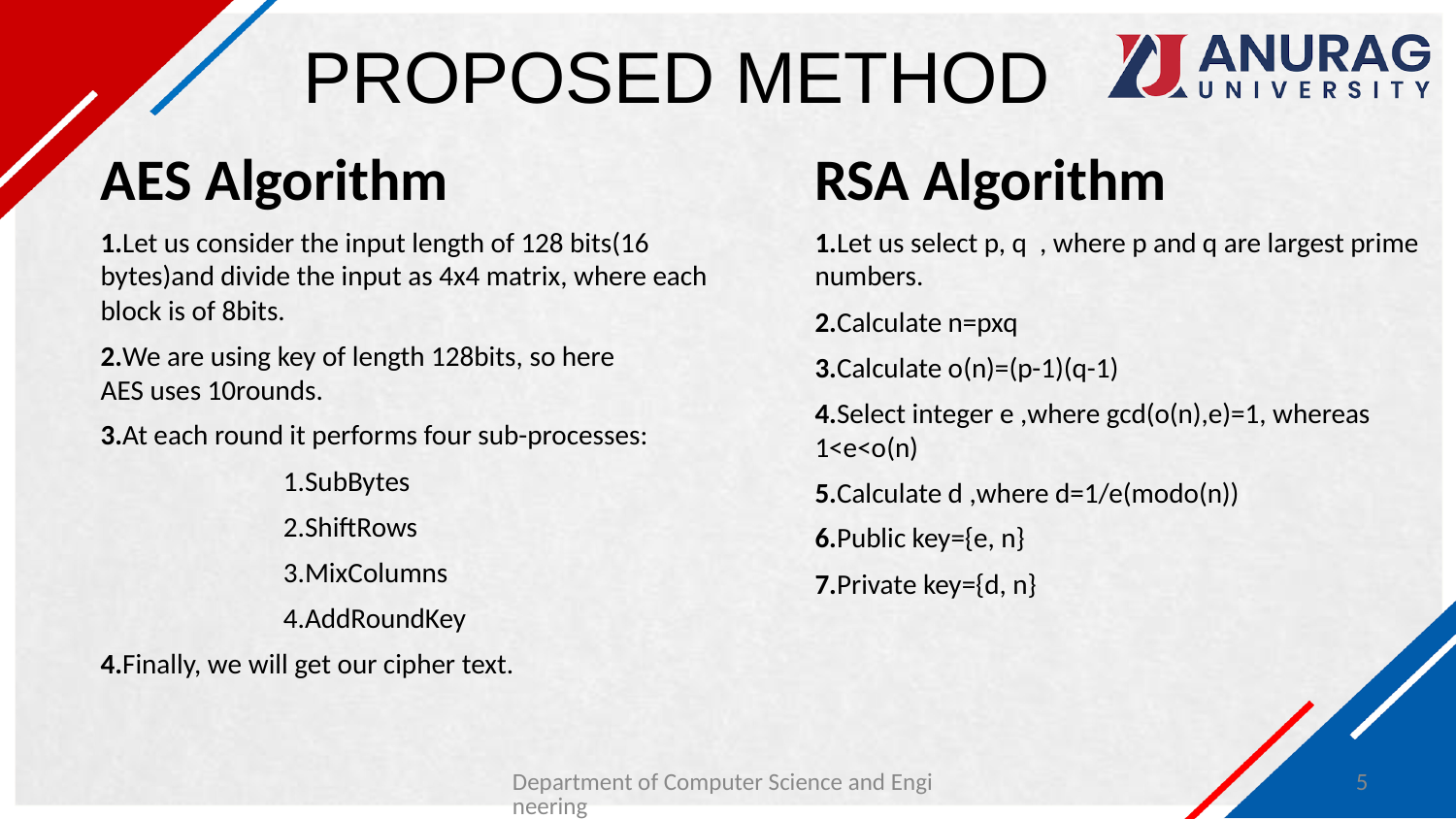

PROPOSED METHOD
RSA Algorithm
1.Let us select p, q  , where p and q are largest prime numbers.
2.Calculate n=pxq
3.Calculate o(n)=(p-1)(q-1)
4.Select integer e ,where gcd(o(n),e)=1, whereas 1<e<o(n)
5.Calculate d ,where d=1/e(modo(n))
6.Public key={e, n}
7.Private key={d, n}
AES Algorithm
1.Let us consider the input length of 128 bits(16 bytes)and divide the input as 4x4 matrix, where each block is of 8bits.
2.We are using key of length 128bits, so here AES uses 10rounds.
3.At each round it performs four sub-processes:
                             1.SubBytes
                             2.ShiftRows
                             3.MixColumns
                             4.AddRoundKey
4.Finally, we will get our cipher text.

Department of Computer Science and Engineering
5